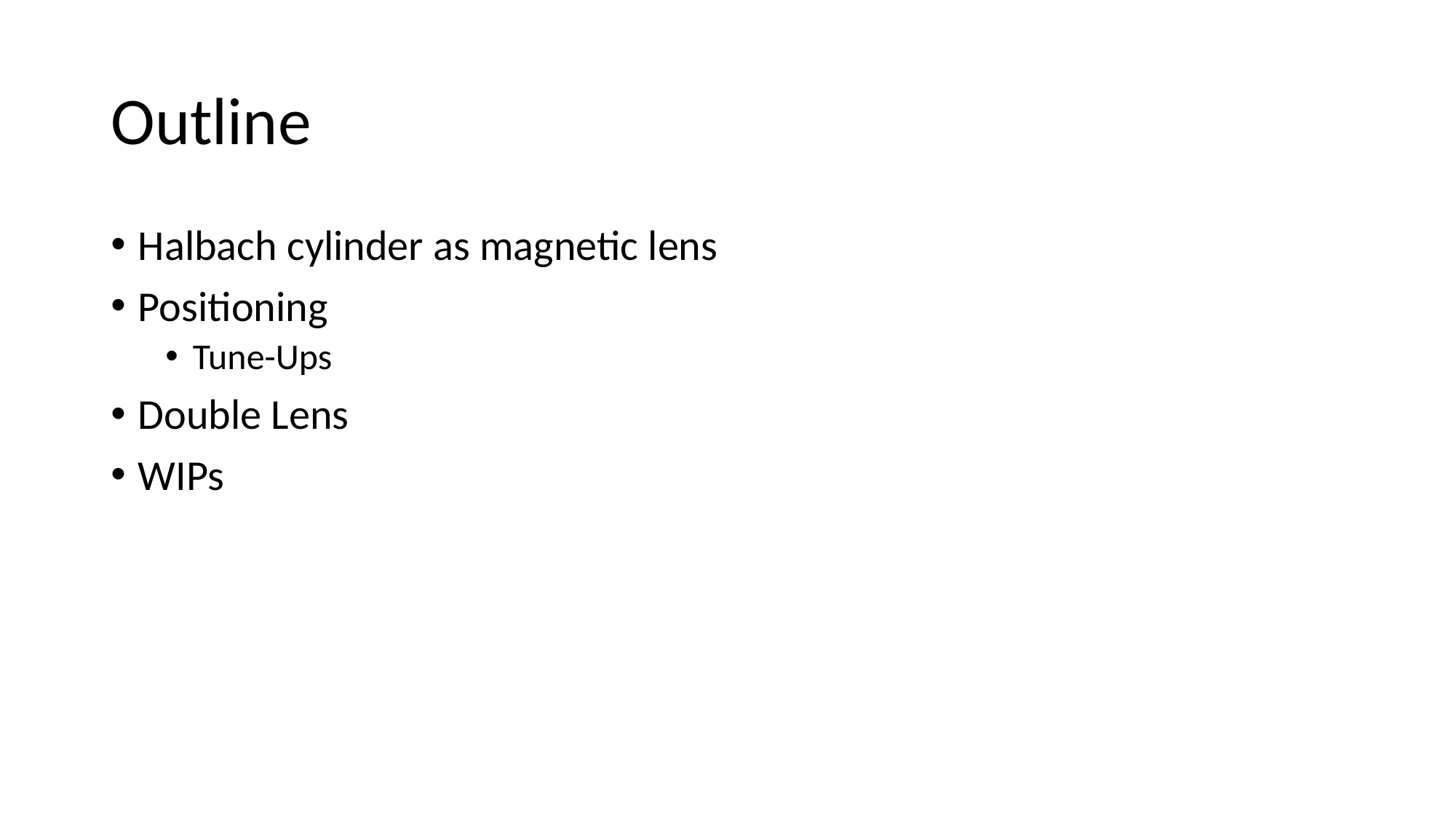

# Outline
Halbach cylinder as magnetic lens
Positioning
Tune-Ups
Double Lens
WIPs